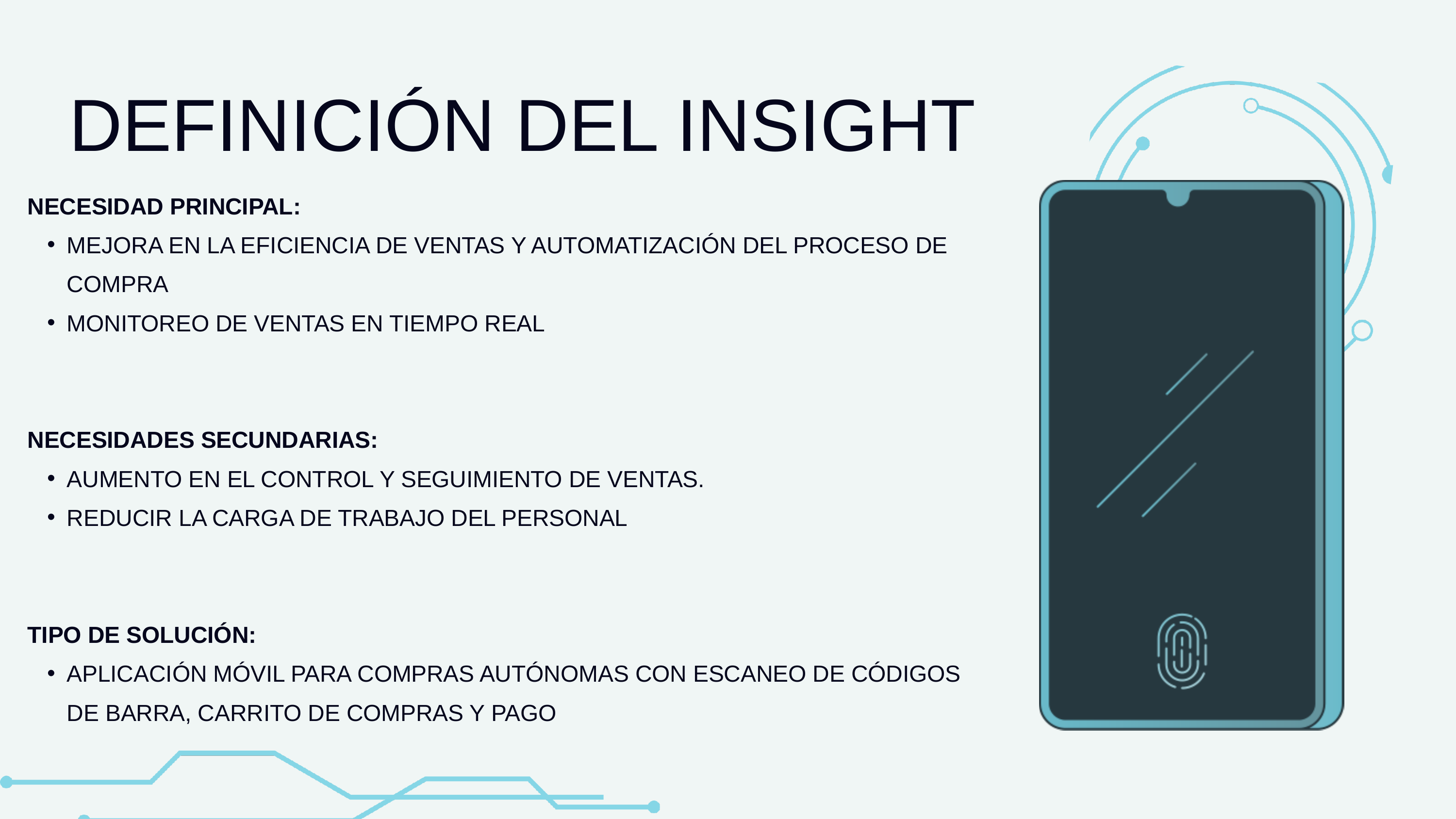

DEFINICIÓN DEL INSIGHT

NECESIDAD PRINCIPAL:
MEJORA EN LA EFICIENCIA DE VENTAS Y AUTOMATIZACIÓN DEL PROCESO DE COMPRA
MONITOREO DE VENTAS EN TIEMPO REAL

NECESIDADES SECUNDARIAS:
AUMENTO EN EL CONTROL Y SEGUIMIENTO DE VENTAS.
REDUCIR LA CARGA DE TRABAJO DEL PERSONAL

TIPO DE SOLUCIÓN:
APLICACIÓN MÓVIL PARA COMPRAS AUTÓNOMAS CON ESCANEO DE CÓDIGOS DE BARRA, CARRITO DE COMPRAS Y PAGO